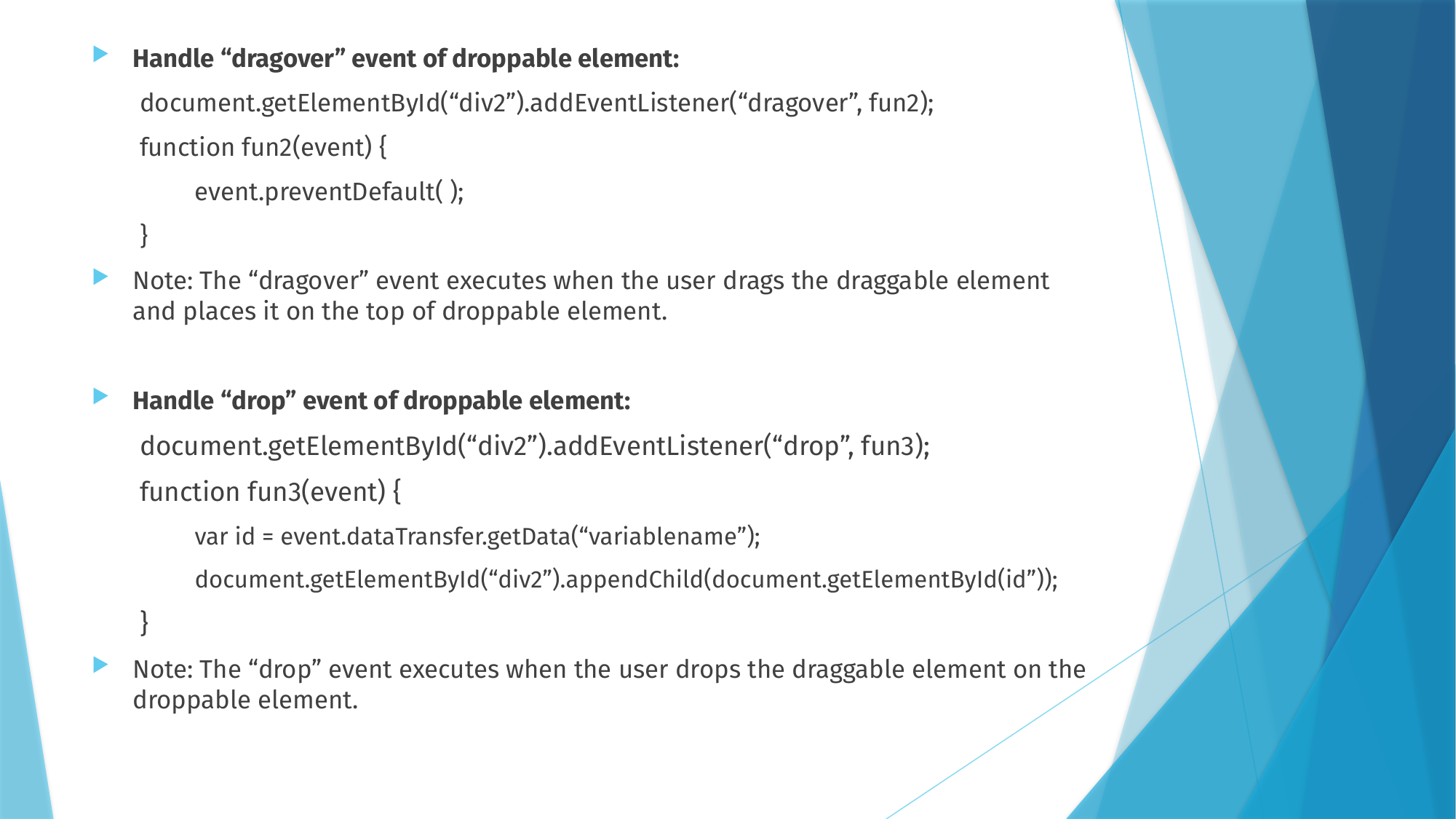

Handle “dragover” event of droppable element:
document.getElementById(“div2”).addEventListener(“dragover”, fun2);
function fun2(event) {
event.preventDefault( );
}
Note: The “dragover” event executes when the user drags the draggable element and places it on the top of droppable element.

Handle “drop” event of droppable element:
document.getElementById(“div2”).addEventListener(“drop”, fun3);
function fun3(event) {
var id = event.dataTransfer.getData(“variablename”);
document.getElementById(“div2”).appendChild(document.getElementById(id”));
}
Note: The “drop” event executes when the user drops the draggable element on the droppable element.